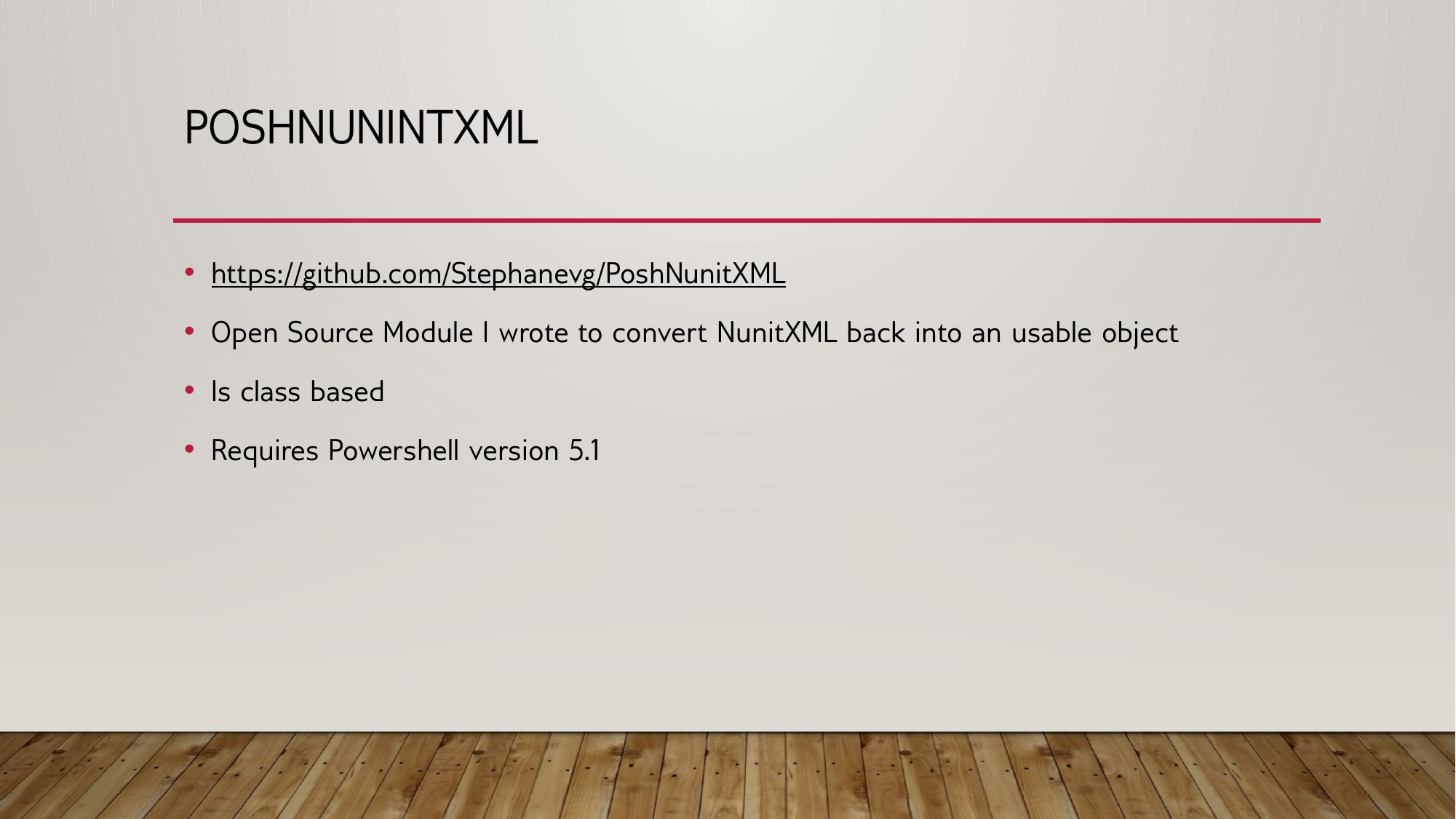

# POSHNUNINTXML
https://github.com/Stephanevg/PoshNunitXML
Open Source Module I wrote to convert NunitXML back into an usable object
Is class based
Requires Powershell version 5.1